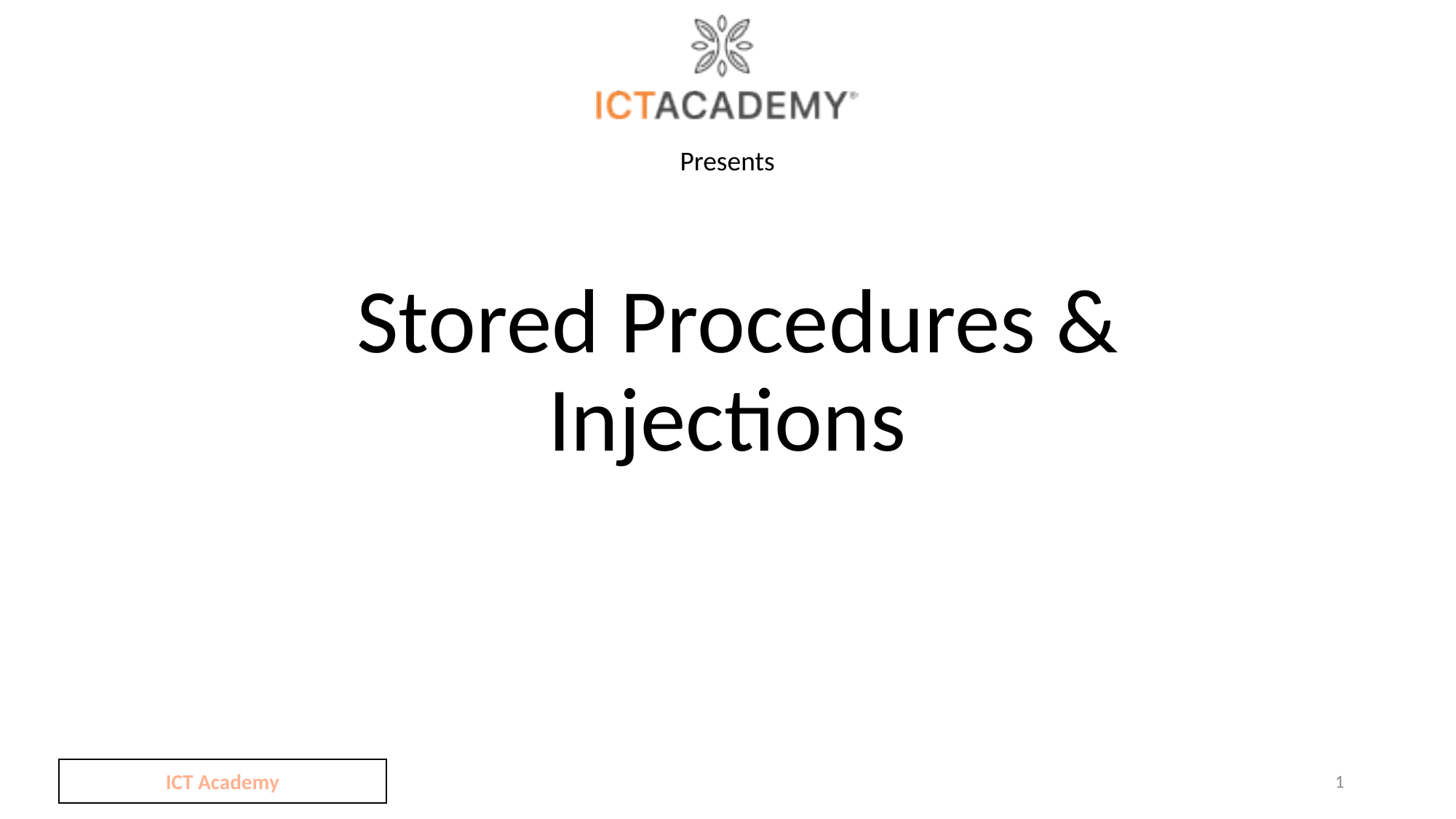

# Stored Procedures & Injections
ICT Academy
1